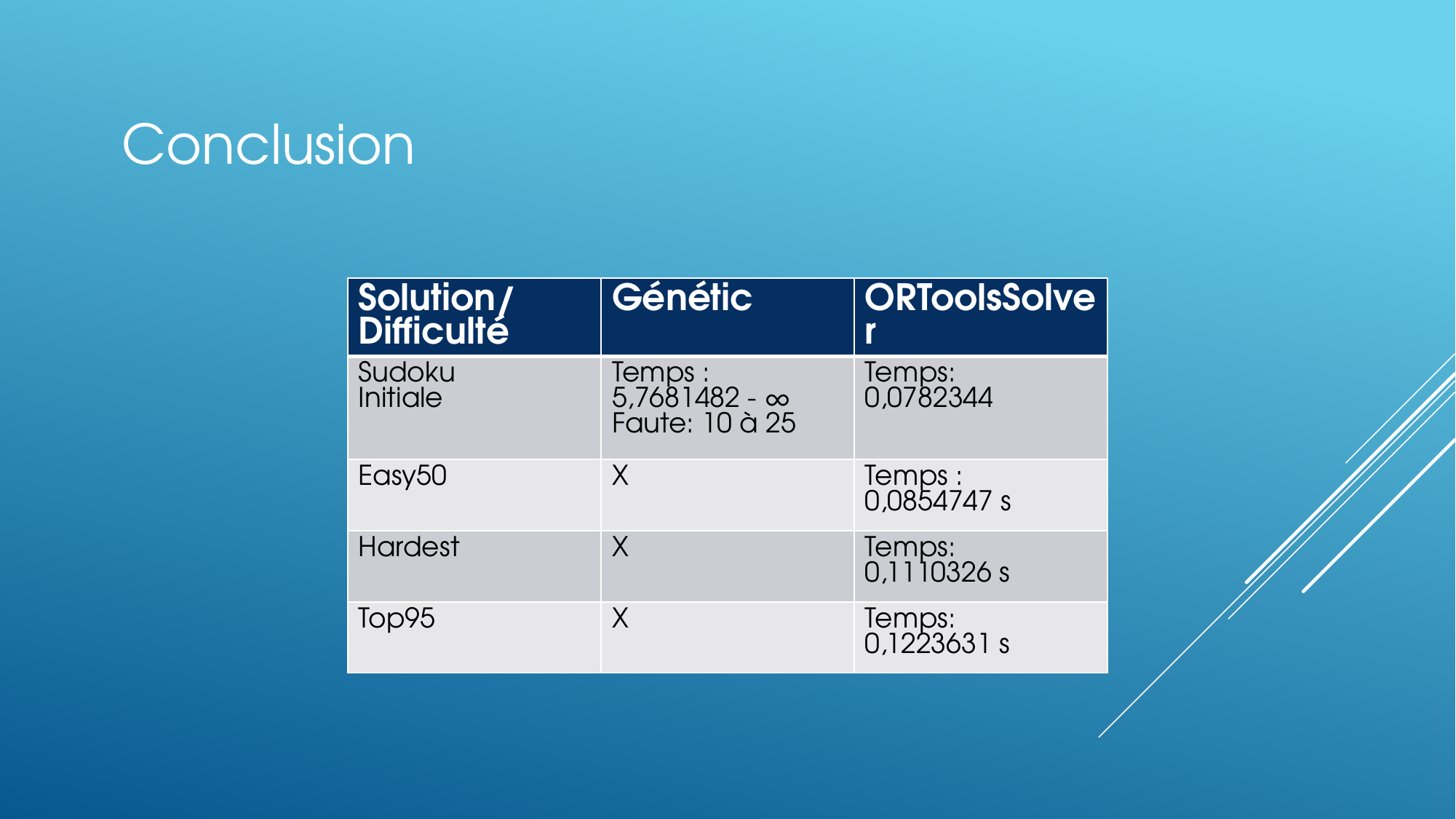

Conclusion

| Solution/ Difficulté | Génétic | ORToolsSolver |
| --- | --- | --- |
| Sudoku Initiale | Temps : 5,7681482 - ∞ Faute: 10 à 25 | Temps: 0,0782344 |
| Easy50 | X | Temps : 0,0854747 s |
| Hardest | X | Temps: 0,1110326 s |
| Top95 | X | Temps: 0,1223631 s |